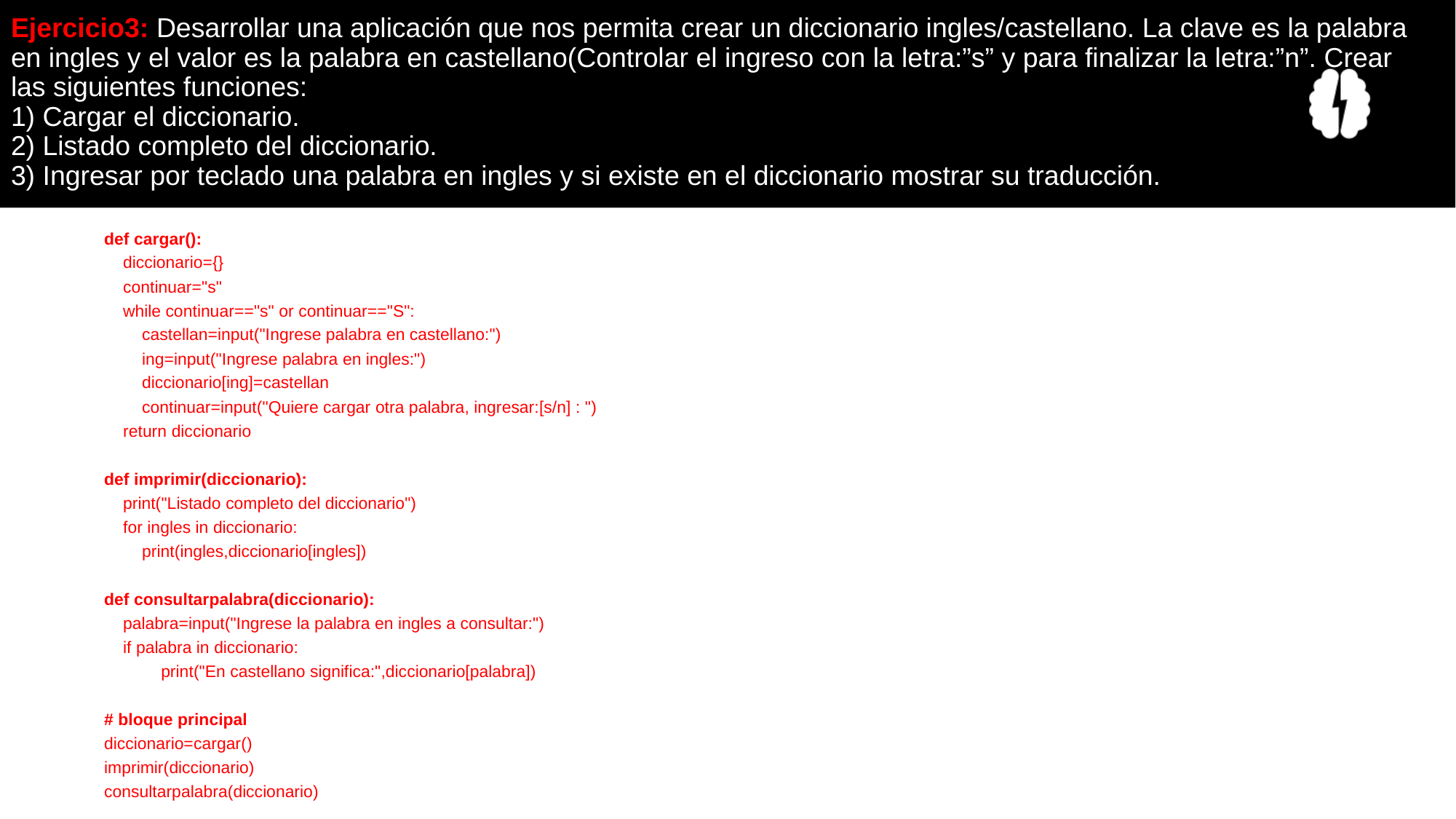

# Ejercicio3: Desarrollar una aplicación que nos permita crear un diccionario ingles/castellano. La clave es la palabra en ingles y el valor es la palabra en castellano(Controlar el ingreso con la letra:”s” y para finalizar la letra:”n”. Crear las siguientes funciones: 1) Cargar el diccionario. 2) Listado completo del diccionario. 3) Ingresar por teclado una palabra en ingles y si existe en el diccionario mostrar su traducción.
def cargar():
    diccionario={}
    continuar="s"
    while continuar=="s" or continuar=="S":
        castellan=input("Ingrese palabra en castellano:")
        ing=input("Ingrese palabra en ingles:")
        diccionario[ing]=castellan
        continuar=input("Quiere cargar otra palabra, ingresar:[s/n] : ")
    return diccionario

def imprimir(diccionario):
    print("Listado completo del diccionario")
    for ingles in diccionario:
        print(ingles,diccionario[ingles])

def consultarpalabra(diccionario):
    palabra=input("Ingrese la palabra en ingles a consultar:")
    if palabra in diccionario:
            print("En castellano significa:",diccionario[palabra])

# bloque principal
diccionario=cargar()
imprimir(diccionario)
consultarpalabra(diccionario)